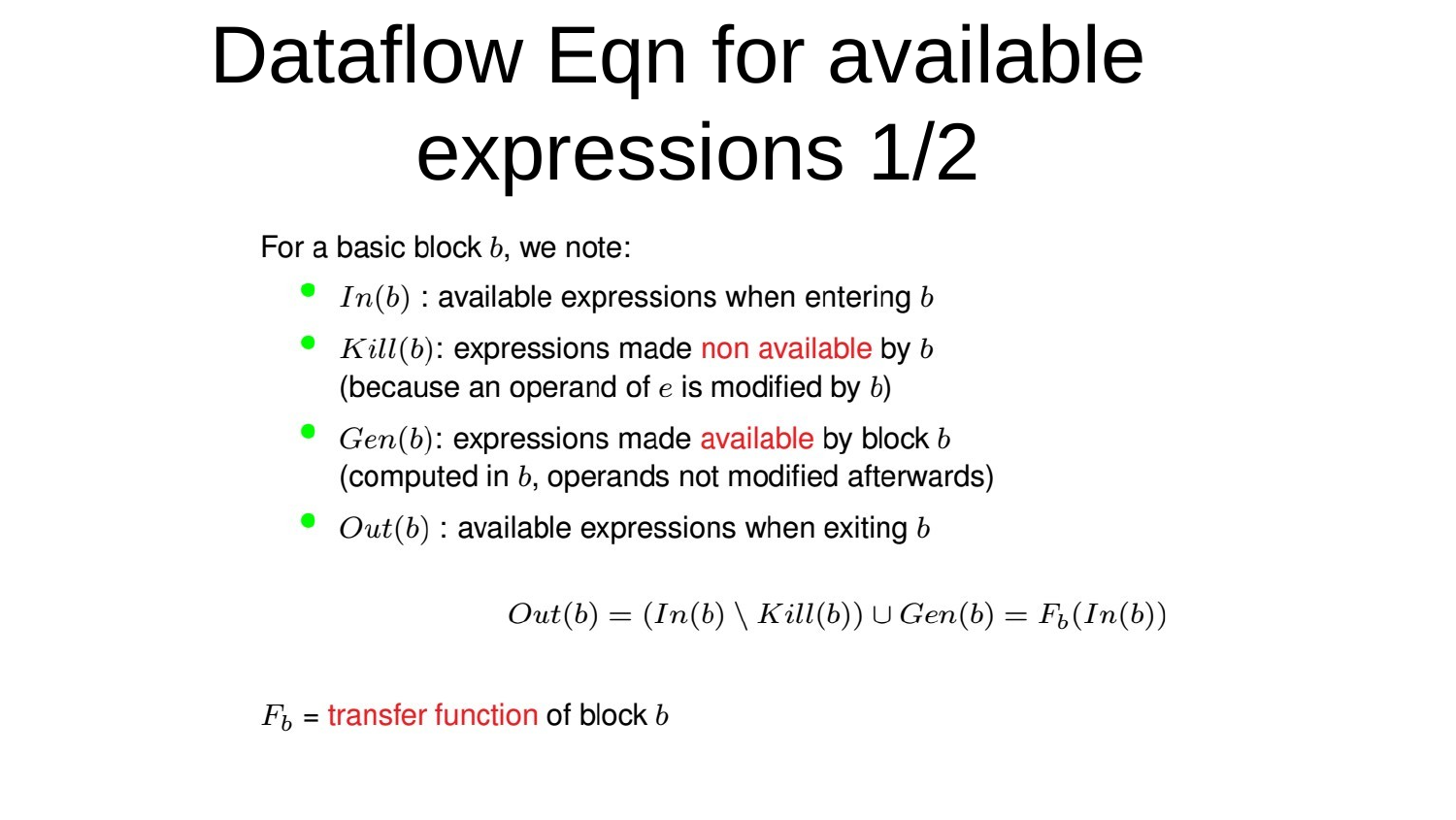

# Dataflow Eqn for available  expressions 1/2